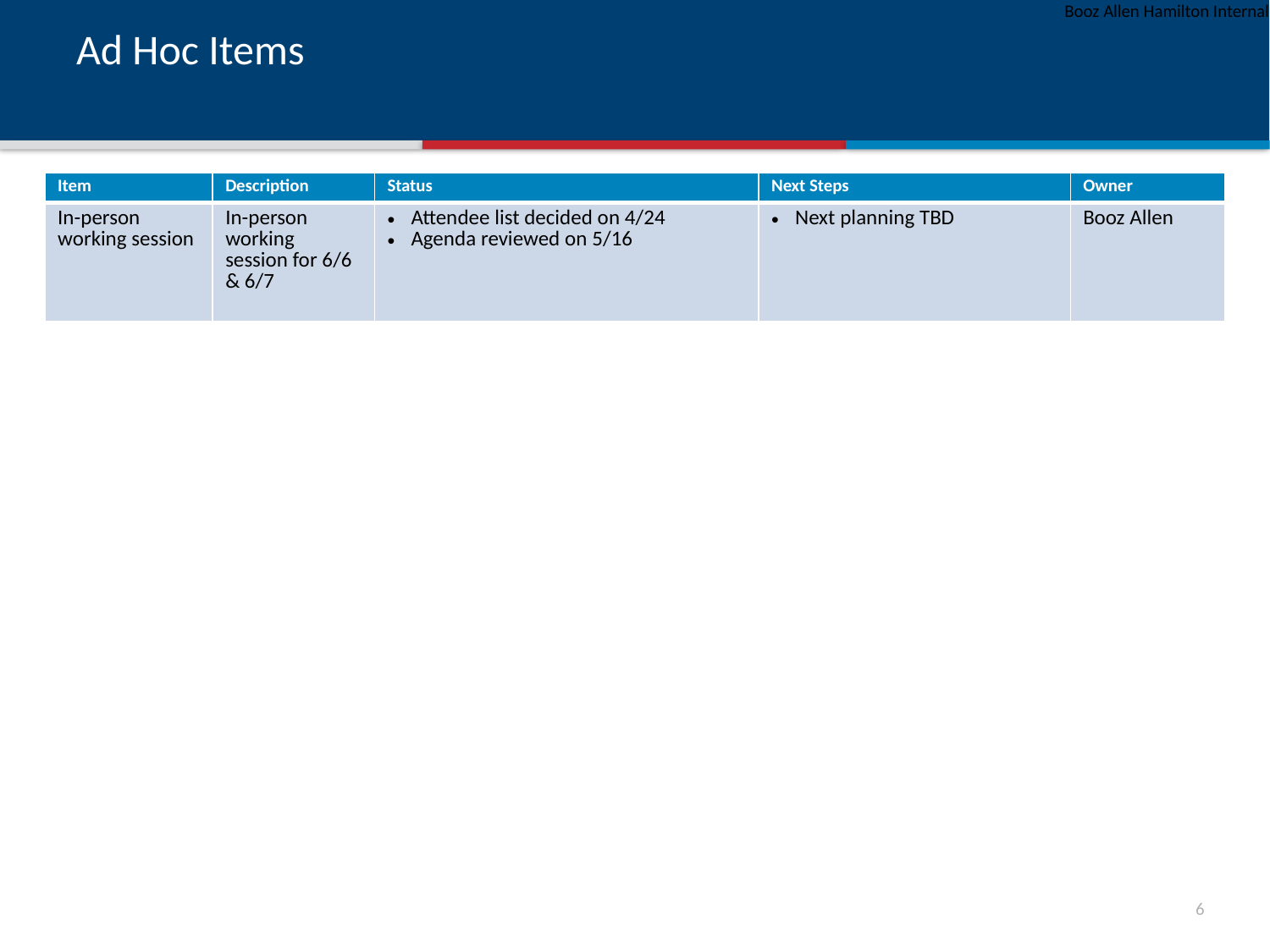

# Ad Hoc Items
| Item​ | Description​ | Status​ | Next Steps​ | Owner​ |
| --- | --- | --- | --- | --- |
| In-person working session | In-person working session for 6/6 & 6/7 | Attendee list decided on 4/24 Agenda reviewed on 5/16 | Next planning TBD | Booz Allen |
6